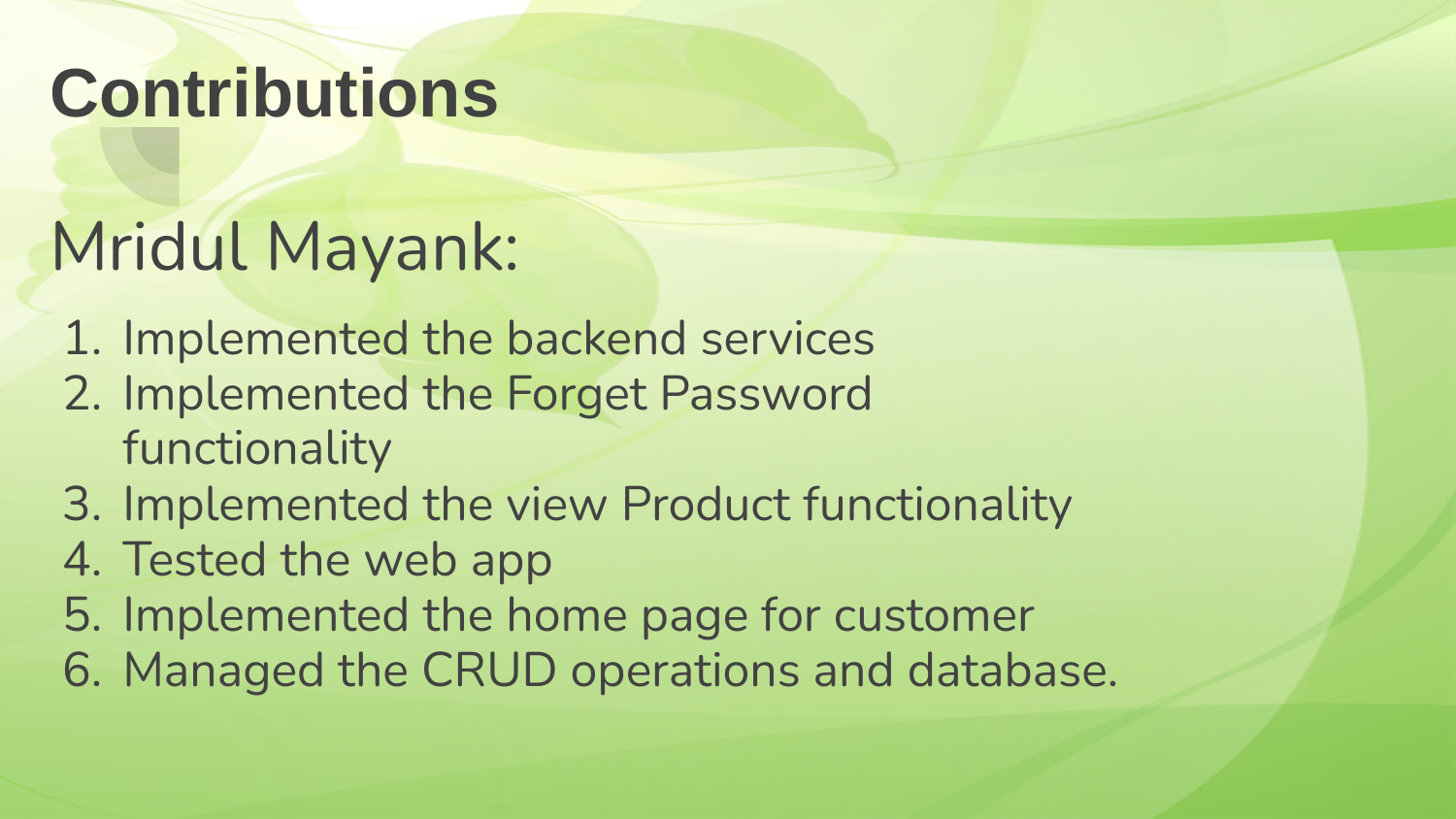

# Contributions
Mridul Mayank:
Implemented the backend services
Implemented the Forget Password functionality
Implemented the view Product functionality
Tested the web app
Implemented the home page for customer
Managed the CRUD operations and database.